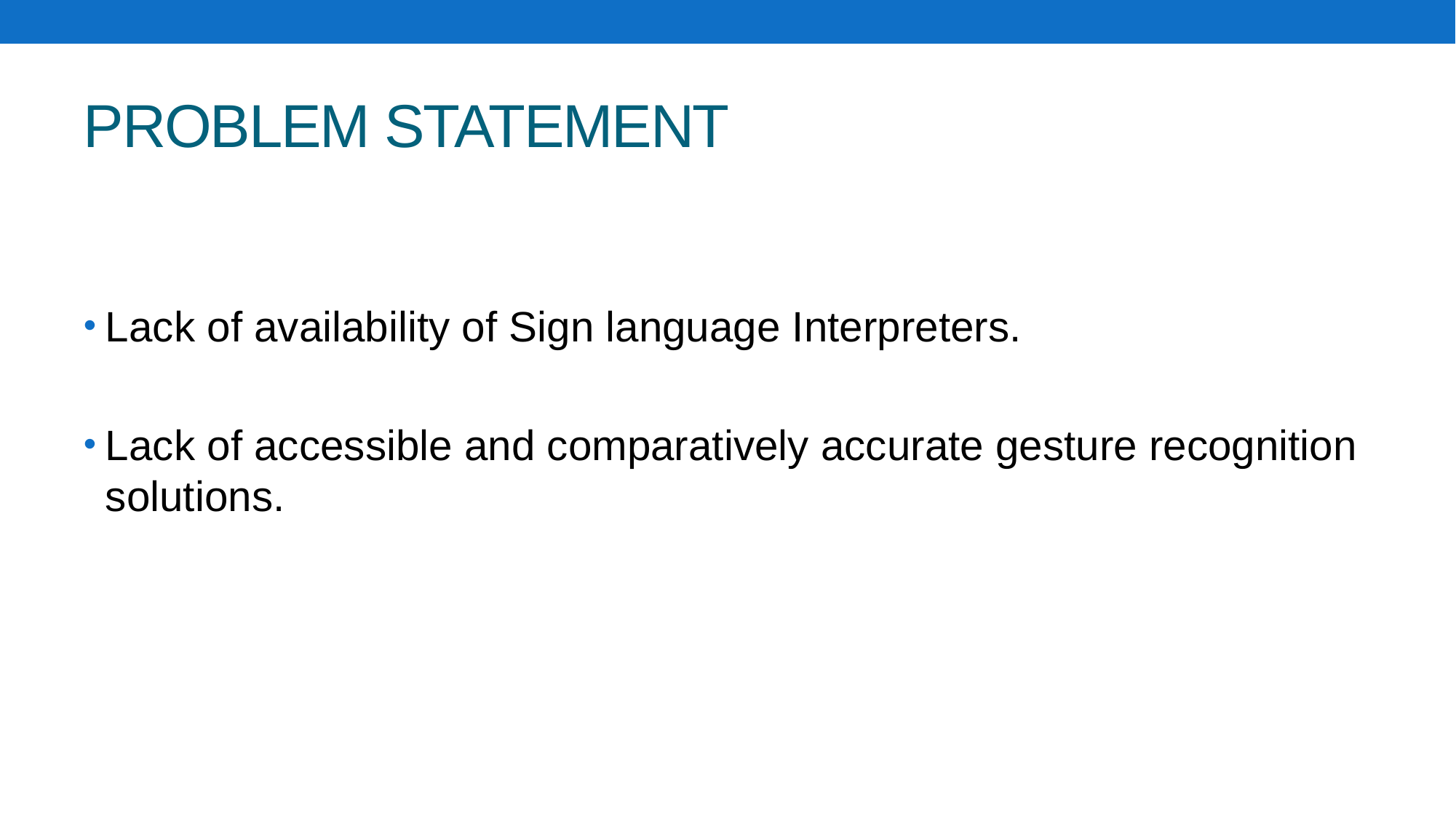

# PROBLEM STATEMENT
Lack of availability of Sign language Interpreters.

Lack of accessible and comparatively accurate gesture recognition solutions.